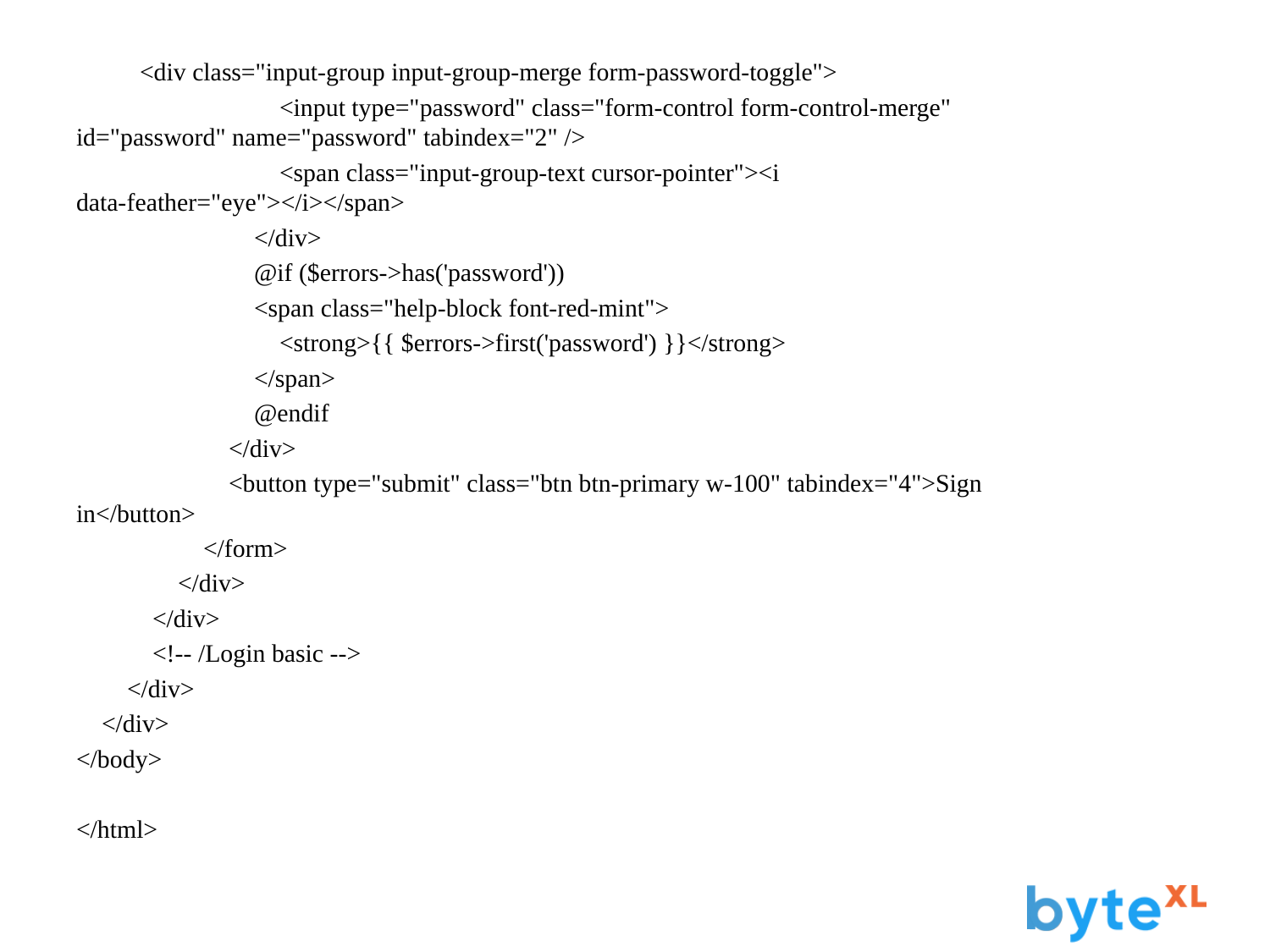

<div class="input-group input-group-merge form-password-toggle">
                                <input type="password" class="form-control form-control-merge" id="password" name="password" tabindex="2" />
                                <span class="input-group-text cursor-pointer"><i data-feather="eye"></i></span>
                            </div>
                            @if ($errors->has('password'))
                            <span class="help-block font-red-mint">
                                <strong>{{ $errors->first('password') }}</strong>
                            </span>
                            @endif
                        </div>
                        <button type="submit" class="btn btn-primary w-100" tabindex="4">Sign in</button>
                    </form>
                </div>
            </div>
            <!-- /Login basic -->
        </div>
    </div>
</body>

</html>